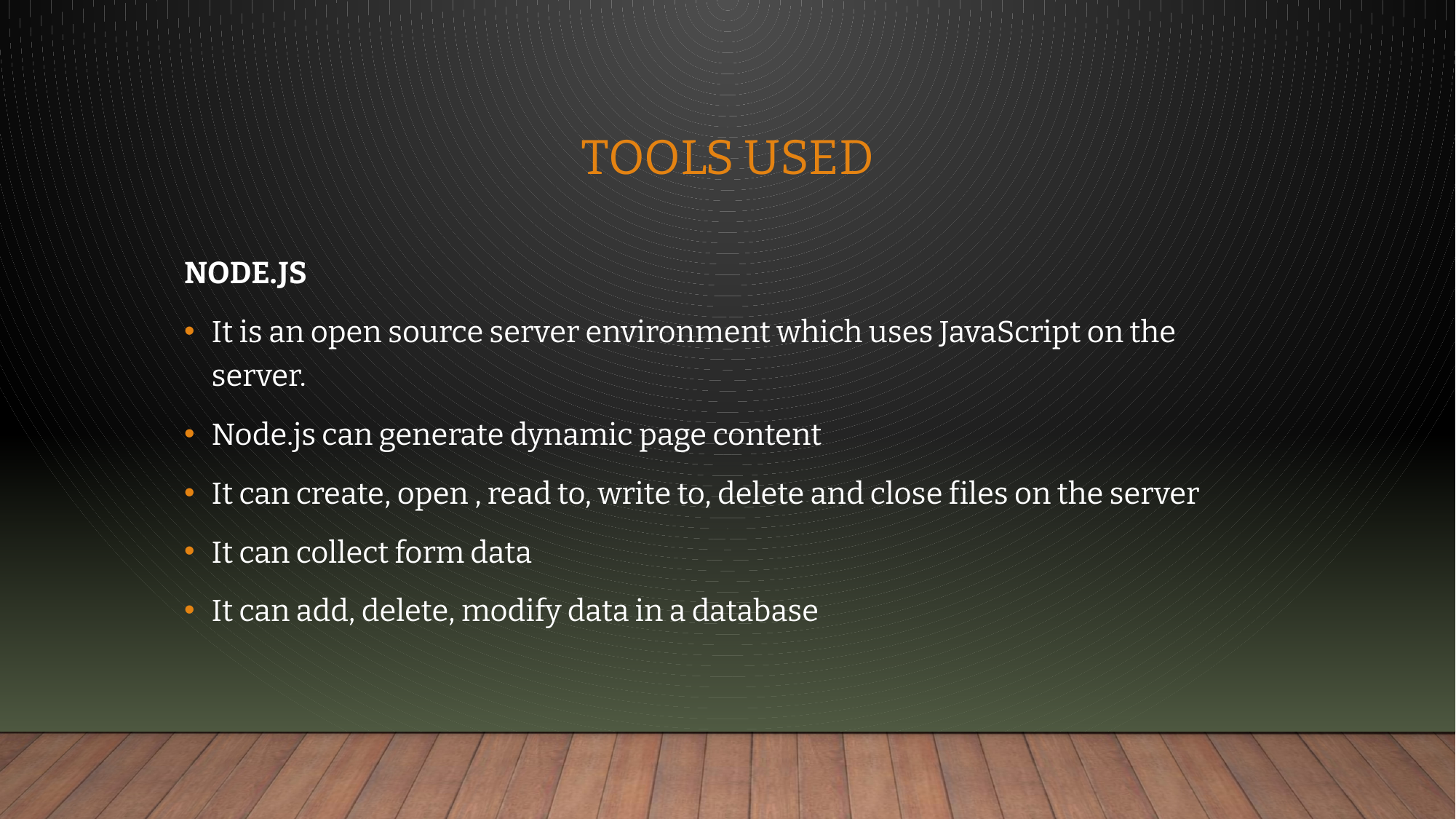

# Tools used
NODE.JS
It is an open source server environment which uses JavaScript on the server.
Node.js can generate dynamic page content
It can create, open , read to, write to, delete and close files on the server
It can collect form data
It can add, delete, modify data in a database